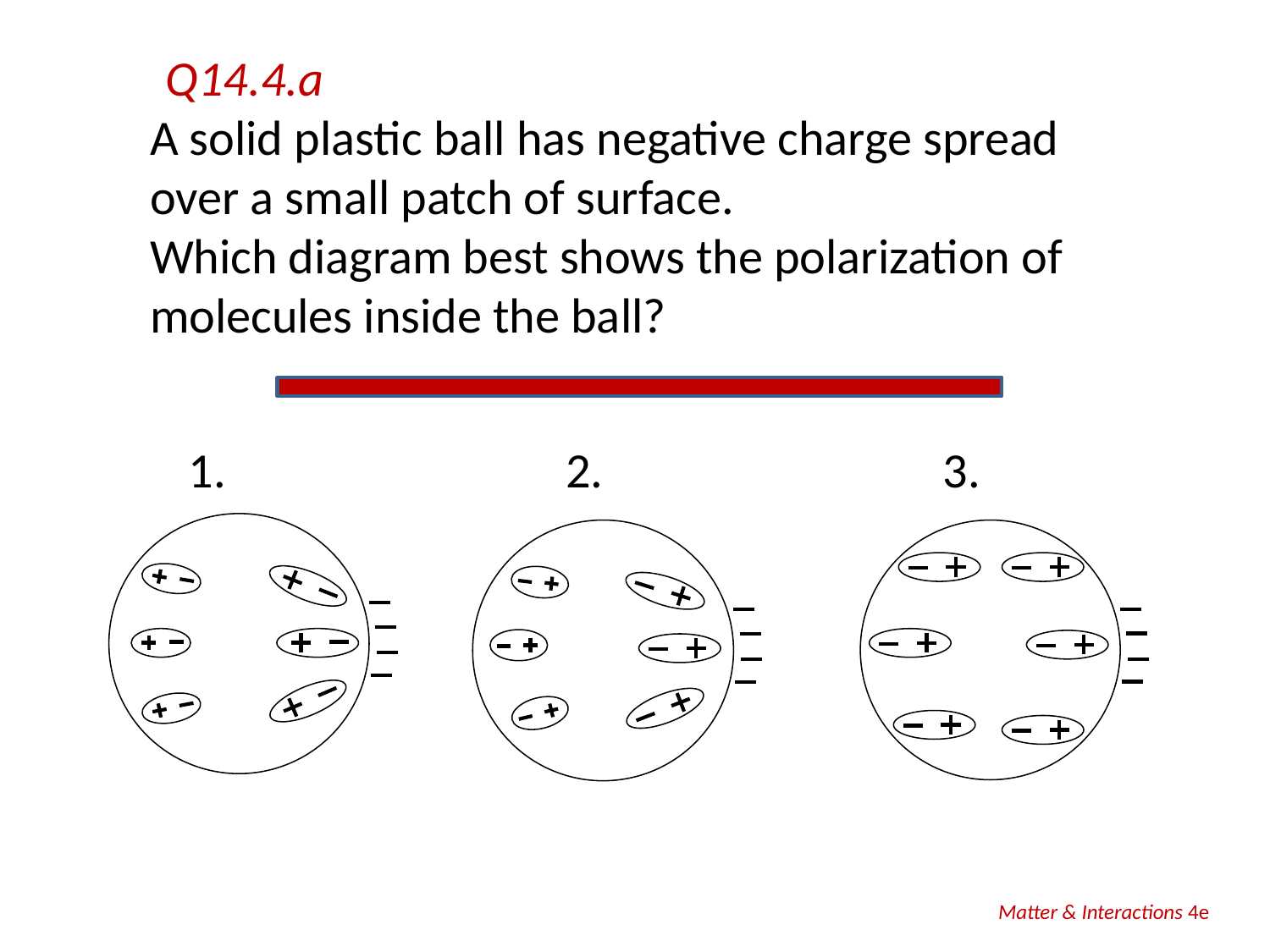

Q14.4.a
A solid plastic ball has negative charge spread over a small patch of surface.
Which diagram best shows the polarization of molecules inside the ball?

1.
2.
3.

Matter & Interactions 4e